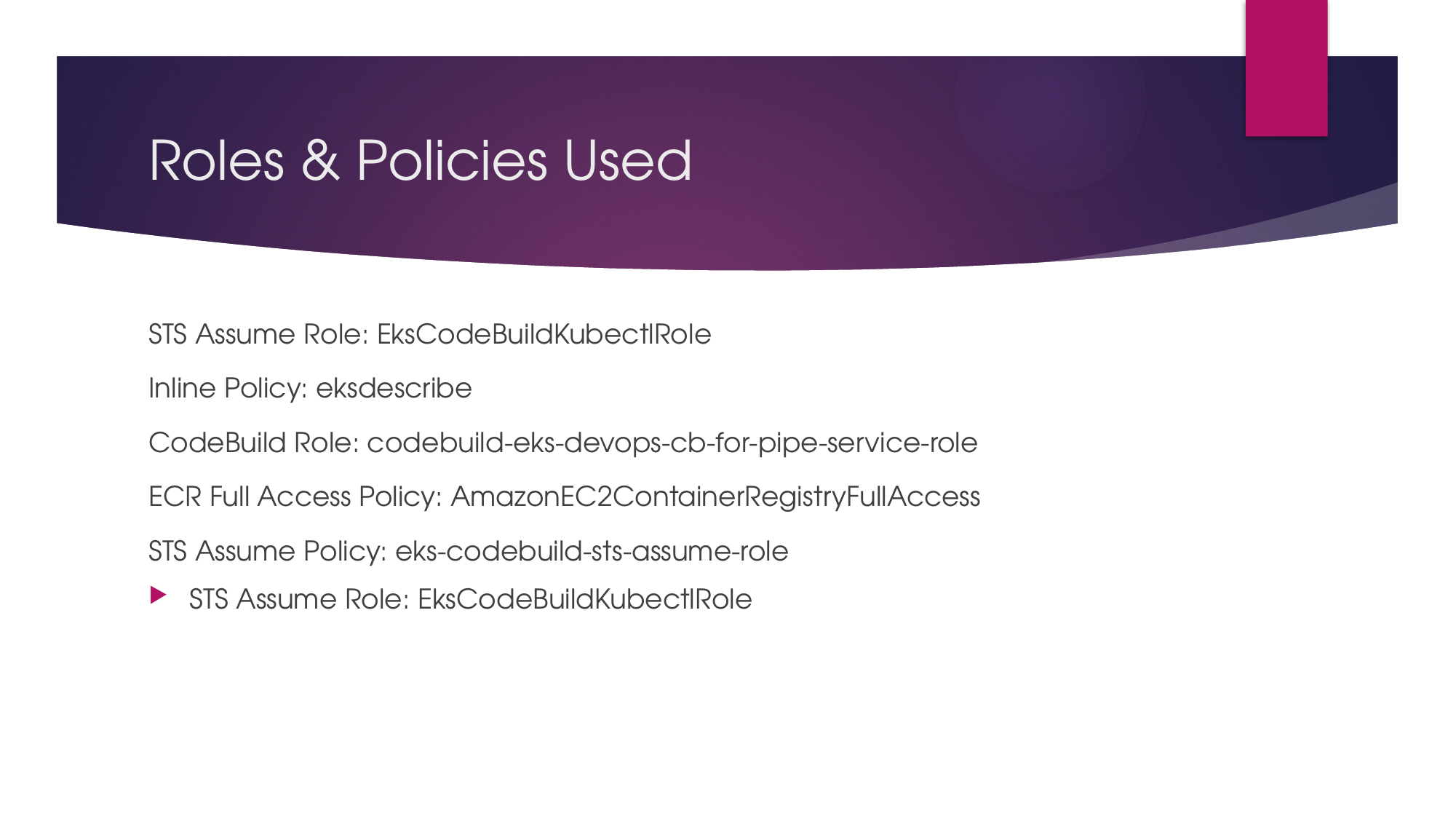

# Roles & Policies Used
STS Assume Role: EksCodeBuildKubectlRole
Inline Policy: eksdescribe
CodeBuild Role: codebuild-eks-devops-cb-for-pipe-service-role
ECR Full Access Policy: AmazonEC2ContainerRegistryFullAccess
STS Assume Policy: eks-codebuild-sts-assume-role
STS Assume Role: EksCodeBuildKubectlRole